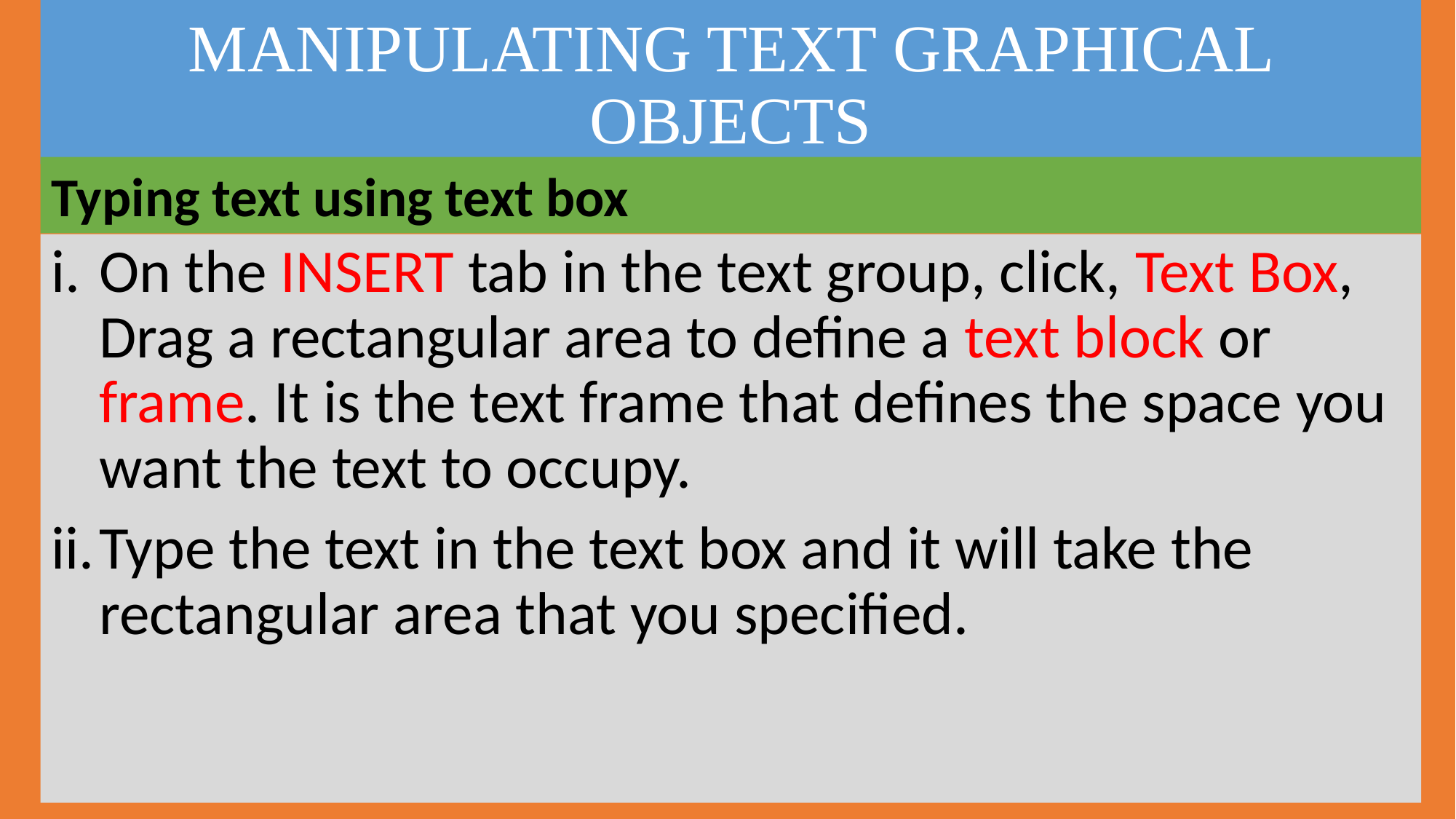

# MANIPULATING TEXT GRAPHICAL OBJECTS
Typing text using text box
On the INSERT tab in the text group, click, Text Box, Drag a rectangular area to define a text block or frame. It is the text frame that defines the space you want the text to occupy.
Type the text in the text box and it will take the rectangular area that you specified.

Ms Publisher Notes |  Mr. Castro O.  | F2